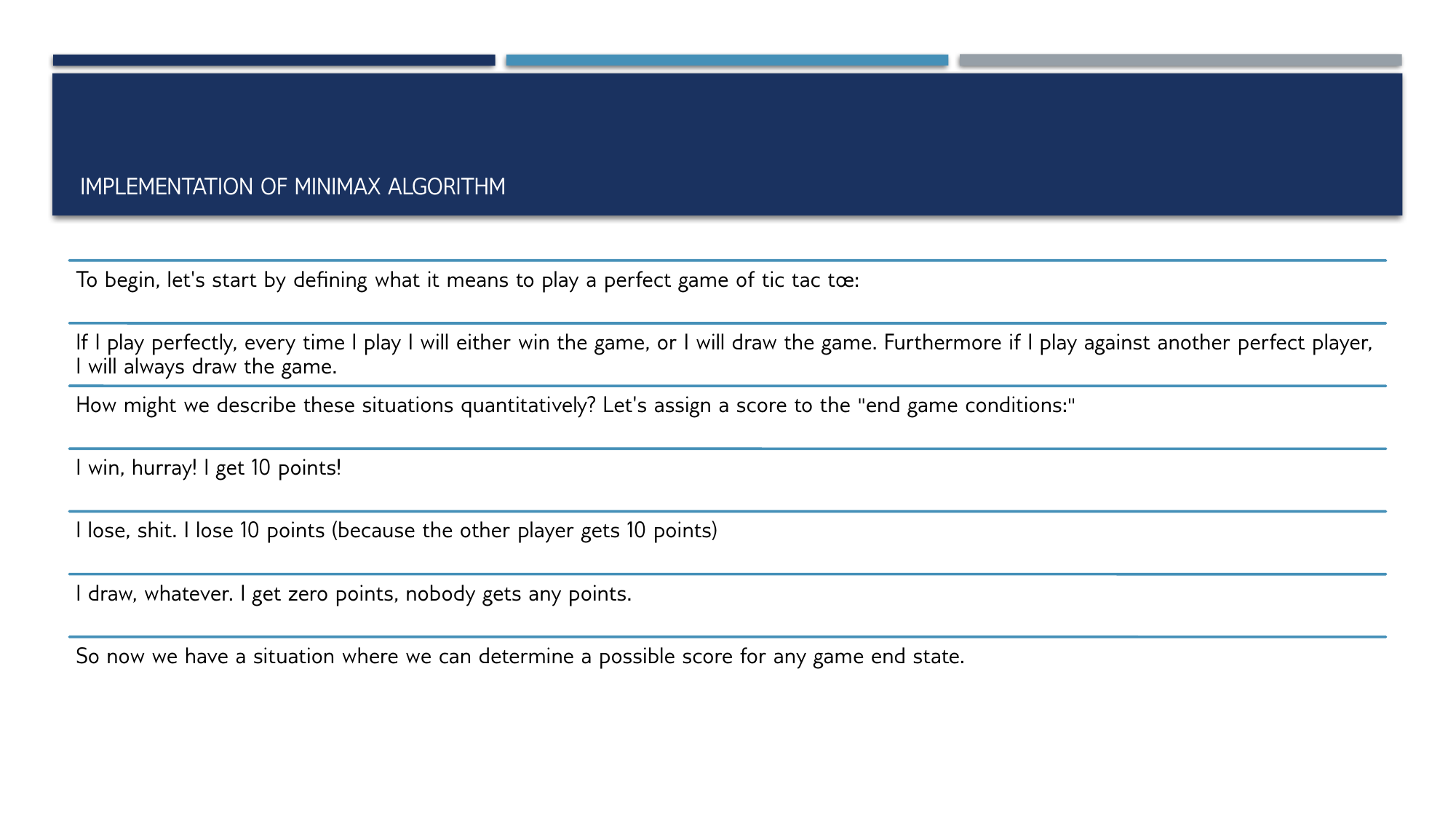

# Implementation of minimax algorithm
To begin, let's start by defining what it means to play a perfect game of tic tac toe:
If I play perfectly, every time I play I will either win the game, or I will draw the game. Furthermore if I play against another perfect player, I will always draw the game.
How might we describe these situations quantitatively? Let's assign a score to the "end game conditions:"
I win, hurray! I get 10 points!
I lose, shit. I lose 10 points (because the other player gets 10 points)
I draw, whatever. I get zero points, nobody gets any points.
So now we have a situation where we can determine a possible score for any game end state.